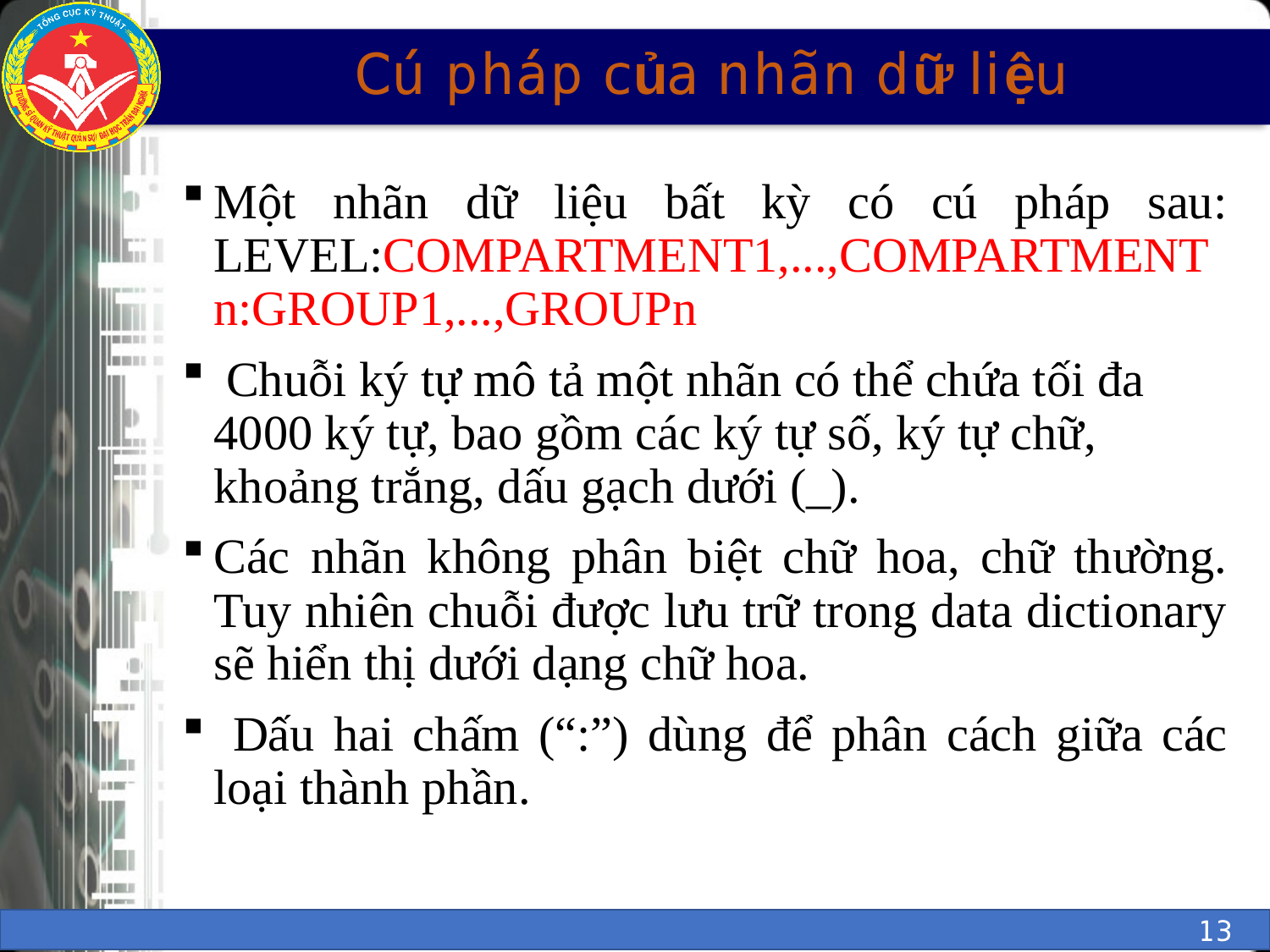

# Cú pháp của nhãn dữ liệu
Một nhãn dữ liệu bất kỳ có cú pháp sau: LEVEL:COMPARTMENT1,...,COMPARTMENTn:GROUP1,...,GROUPn
 Chuỗi ký tự mô tả một nhãn có thể chứa tối đa 4000 ký tự, bao gồm các ký tự số, ký tự chữ, khoảng trắng, dấu gạch dưới (_).
Các nhãn không phân biệt chữ hoa, chữ thường. Tuy nhiên chuỗi được lưu trữ trong data dictionary sẽ hiển thị dưới dạng chữ hoa.
 Dấu hai chấm (“:”) dùng để phân cách giữa các loại thành phần.